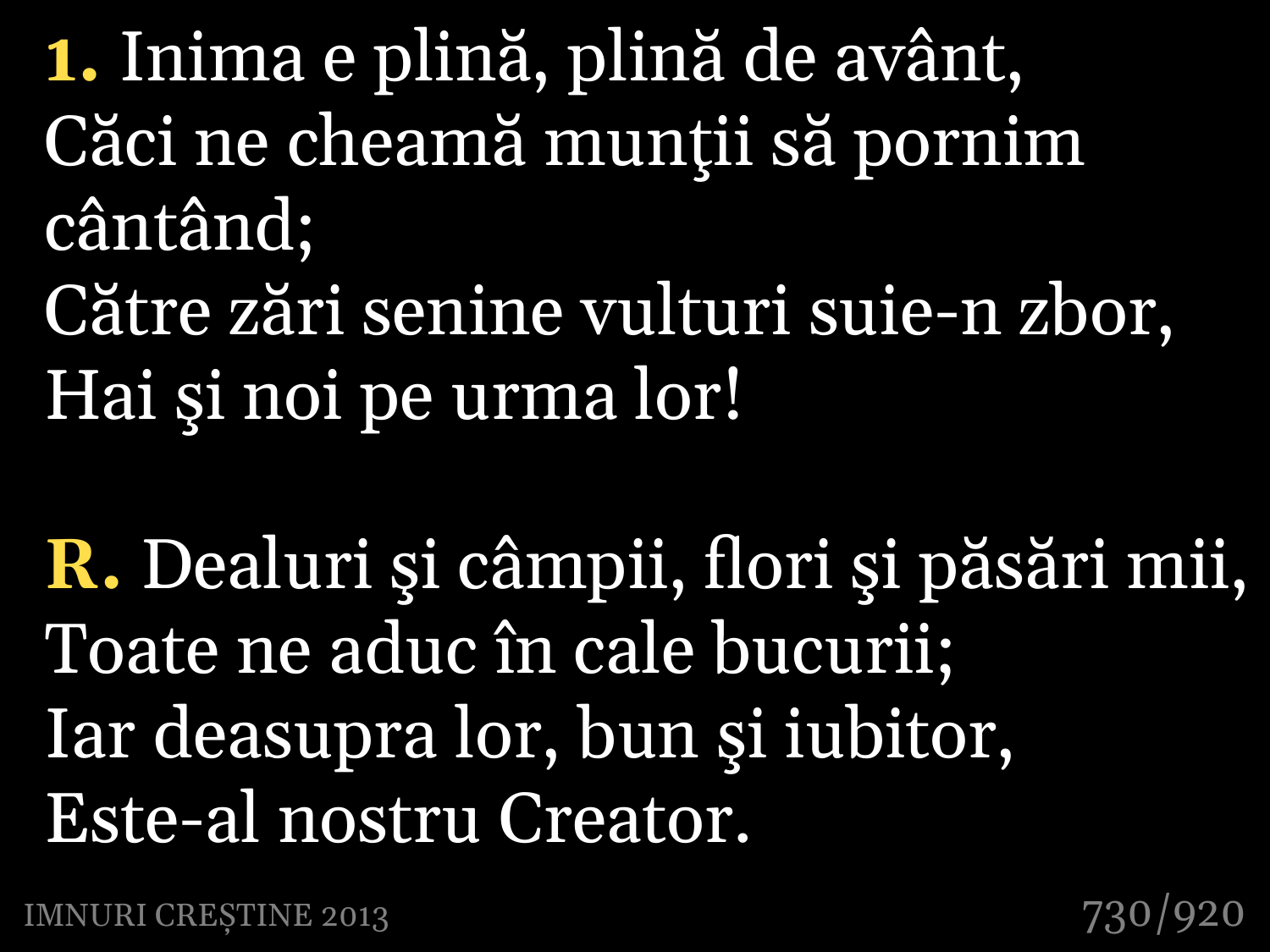

1. Inima e plină, plină de avânt,
Căci ne cheamă munţii să pornim 	cântând;
Către zări senine vulturi suie-n zbor,
Hai şi noi pe urma lor!

R. Dealuri şi câmpii, flori şi păsări mii,
Toate ne aduc în cale bucurii;
Iar deasupra lor, bun şi iubitor,
Este-al nostru Creator.
730/920
IMNURI CREȘTINE 2013